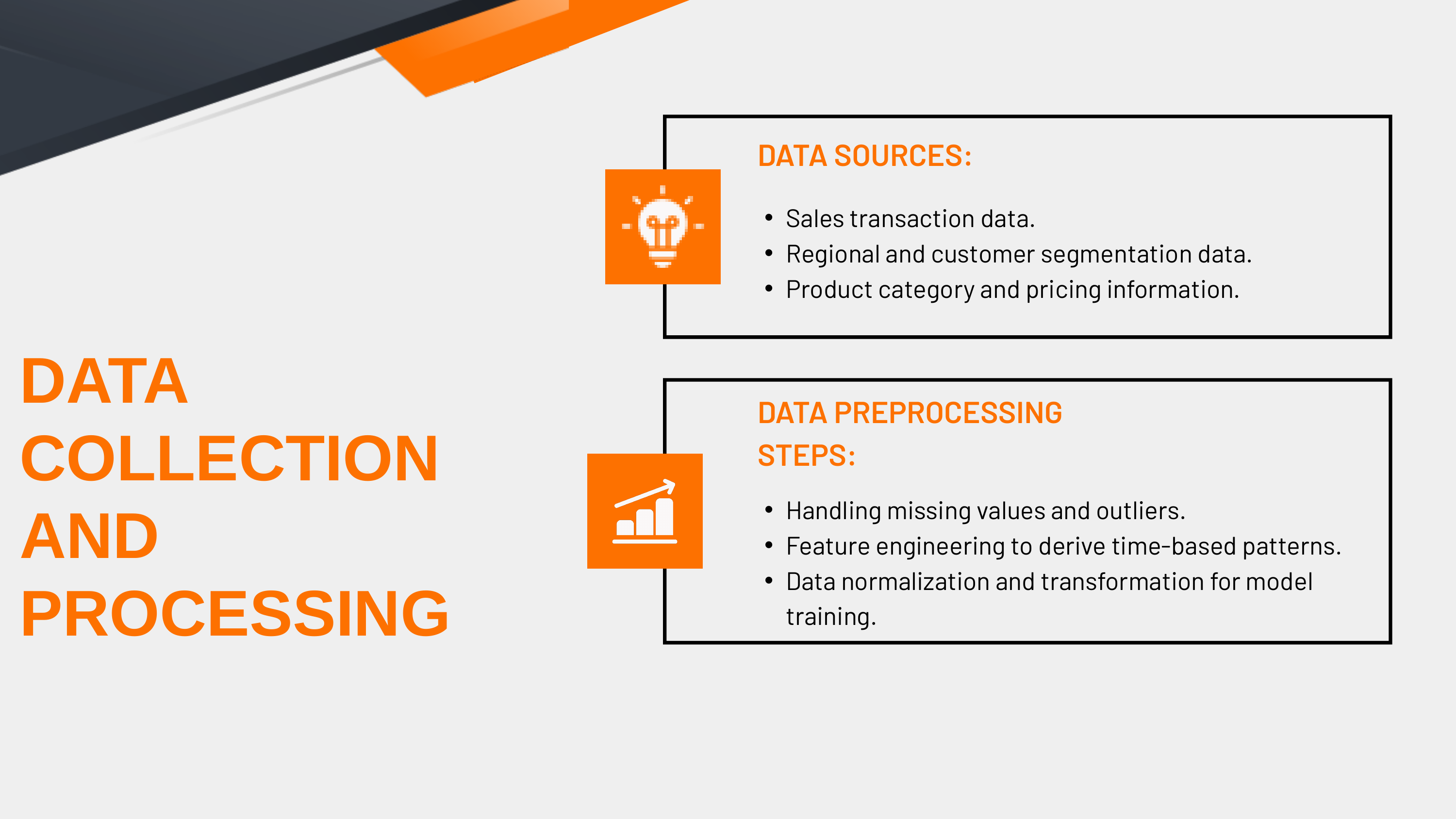

DATA SOURCES:

Sales transaction data.
Regional and customer segmentation data.
Product category and pricing information.

DATA COLLECTION AND PROCESSING

DATA PREPROCESSING STEPS:

Handling missing values and outliers.
Feature engineering to derive time-based patterns.
Data normalization and transformation for model training.